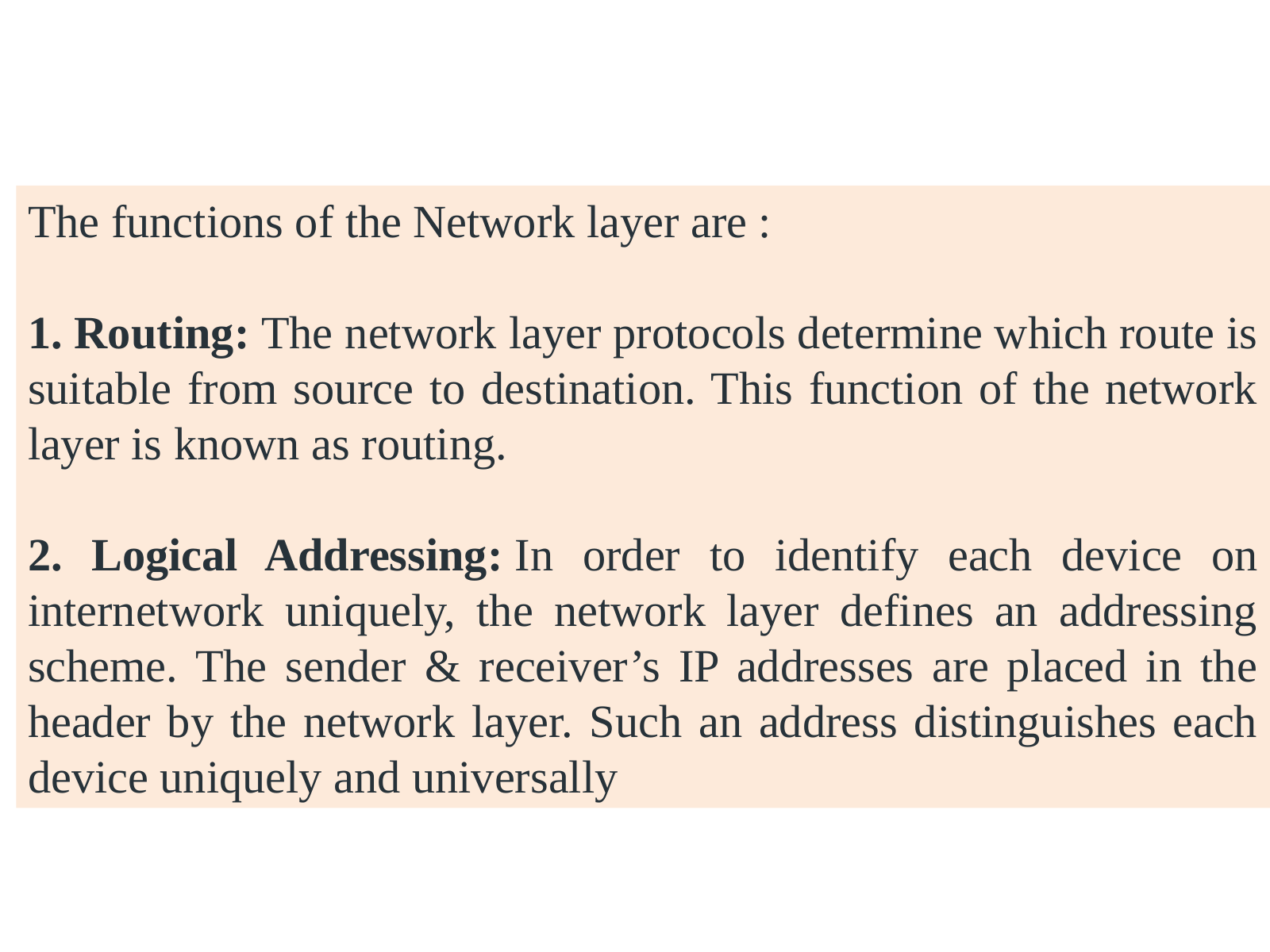

The functions of the Network layer are :

 Routing: The network layer protocols determine which route is suitable from source to destination. This function of the network layer is known as routing.

2. Logical Addressing: In order to identify each device on internetwork uniquely, the network layer defines an addressing scheme. The sender & receiver’s IP addresses are placed in the header by the network layer. Such an address distinguishes each device uniquely and universally